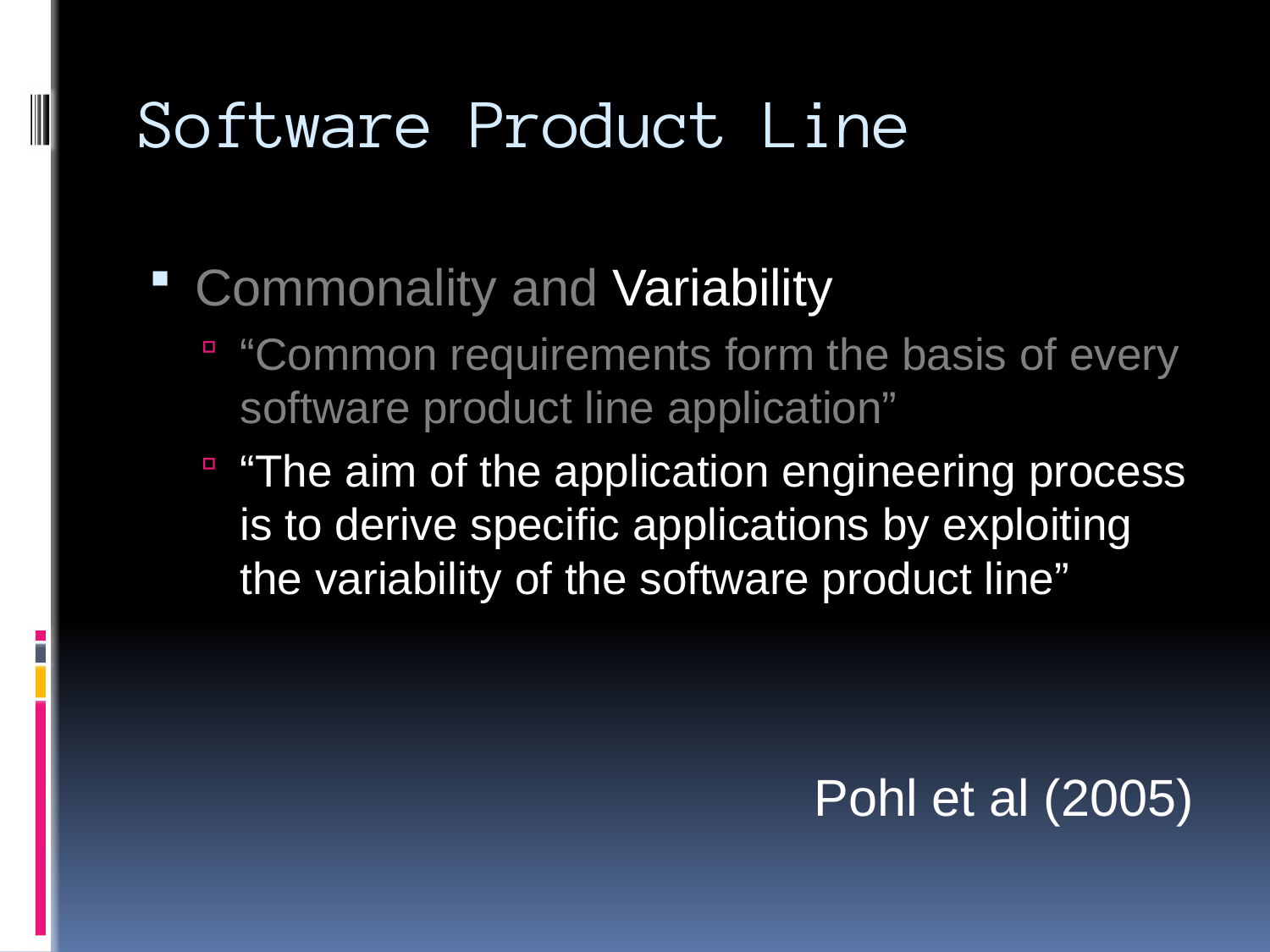

# Software Product Line
Commonality and Variability
“Common requirements form the basis of every software product line application”
“The aim of the application engineering process is to derive specific applications by exploiting the variability of the software product line”

Pohl et al (2005)